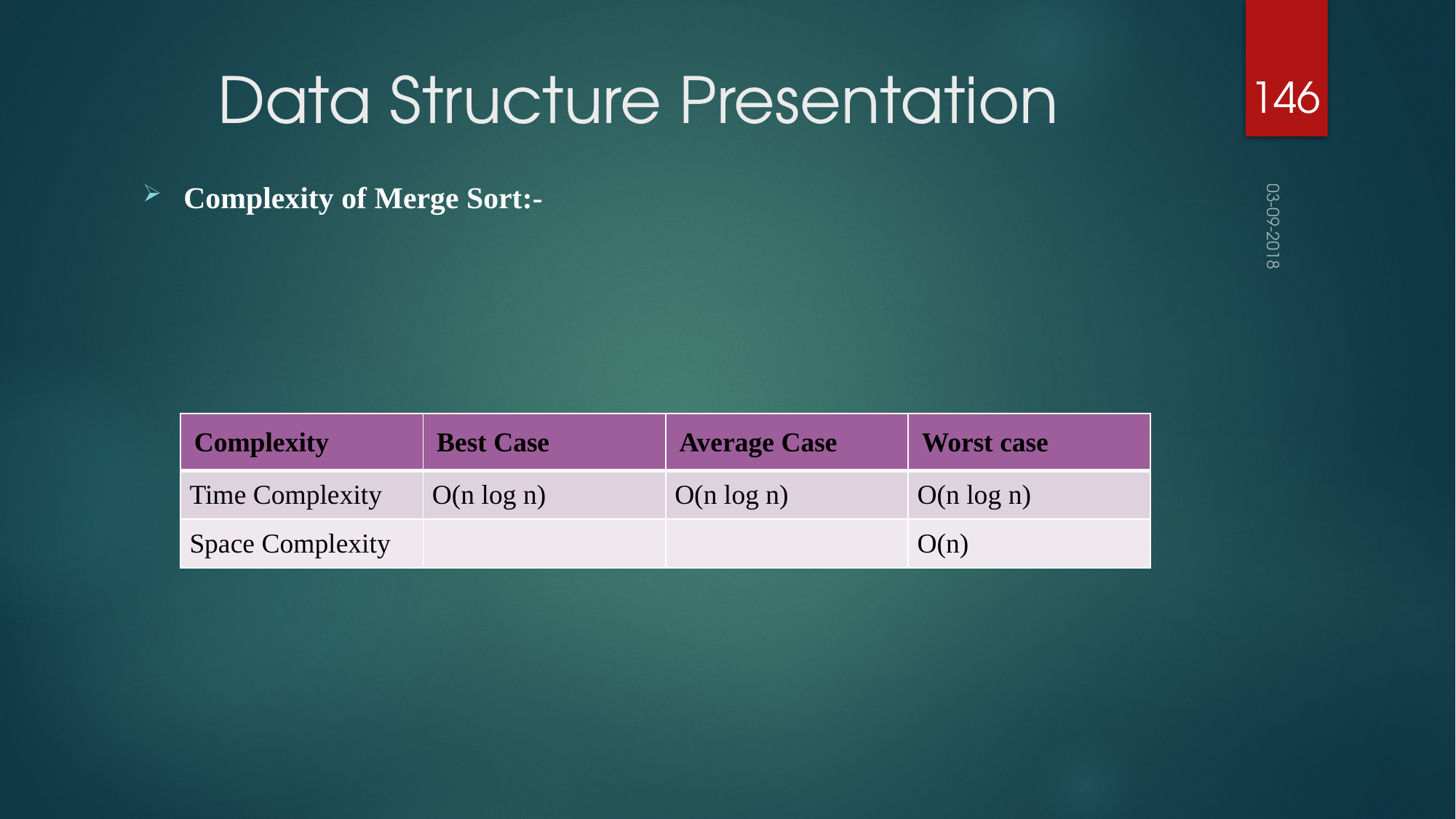

146
# Data Structure Presentation
Complexity of Merge Sort:-

03-09-2018
| Complexity | Best Case | Average Case | Worst case |
| --- | --- | --- | --- |
| Time Complexity | O(n log n) | O(n log n) | O(n log n) |
| Space Complexity |  |  | O(n) |